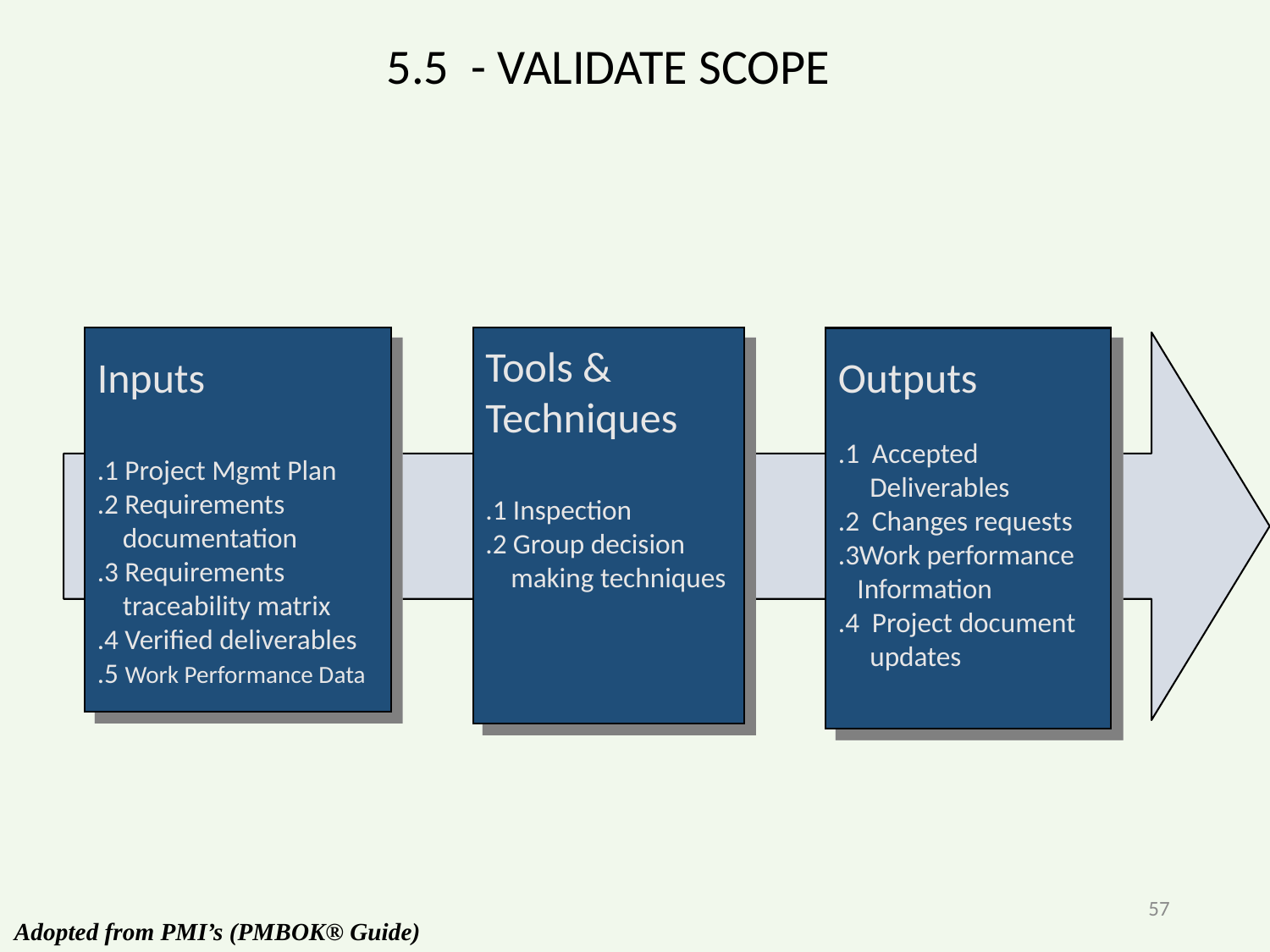

# 5.5  - VALIDATE SCOPE

Inputs

.1 Project Mgmt Plan
.2 Requirements
    documentation
.3 Requirements
    traceability matrix
.4 Verified deliverables
.5 Work Performance Data

Tools &
Techniques

.1 Inspection
.2 Group decision
    making techniques

Outputs

.1  Accepted
     Deliverables
.2  Changes requests
.3Work performance
   Information
.4  Project document
     updates

57
Adopted from PMI’s (PMBOK® Guide)